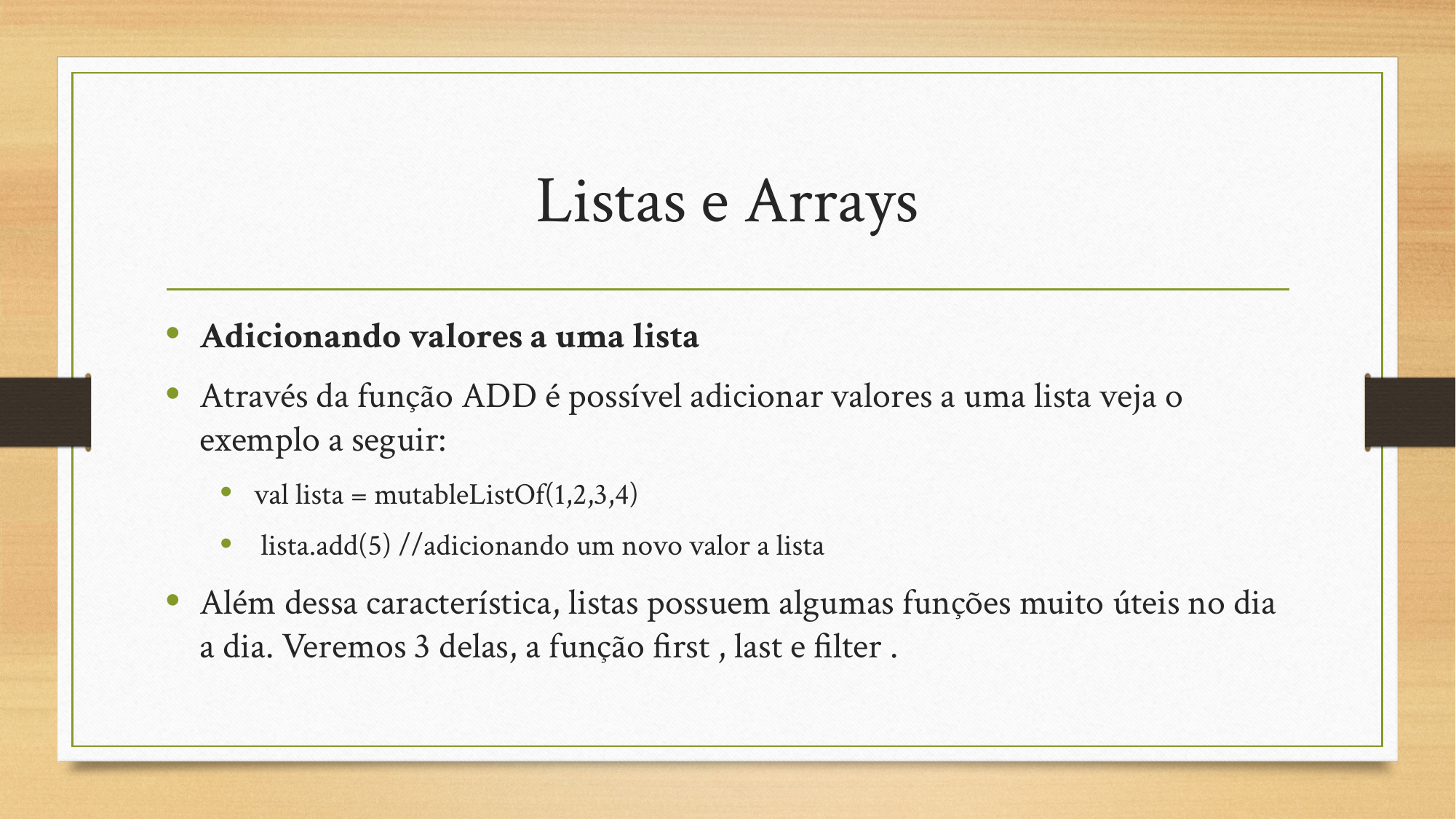

# Listas e Arrays
Adicionando valores a uma lista
Através da função ADD é possível adicionar valores a uma lista veja o exemplo a seguir:
val lista = mutableListOf(1,2,3,4)
 lista.add(5) //adicionando um novo valor a lista
Além dessa característica, listas possuem algumas funções muito úteis no dia a dia. Veremos 3 delas, a função first , last e filter .